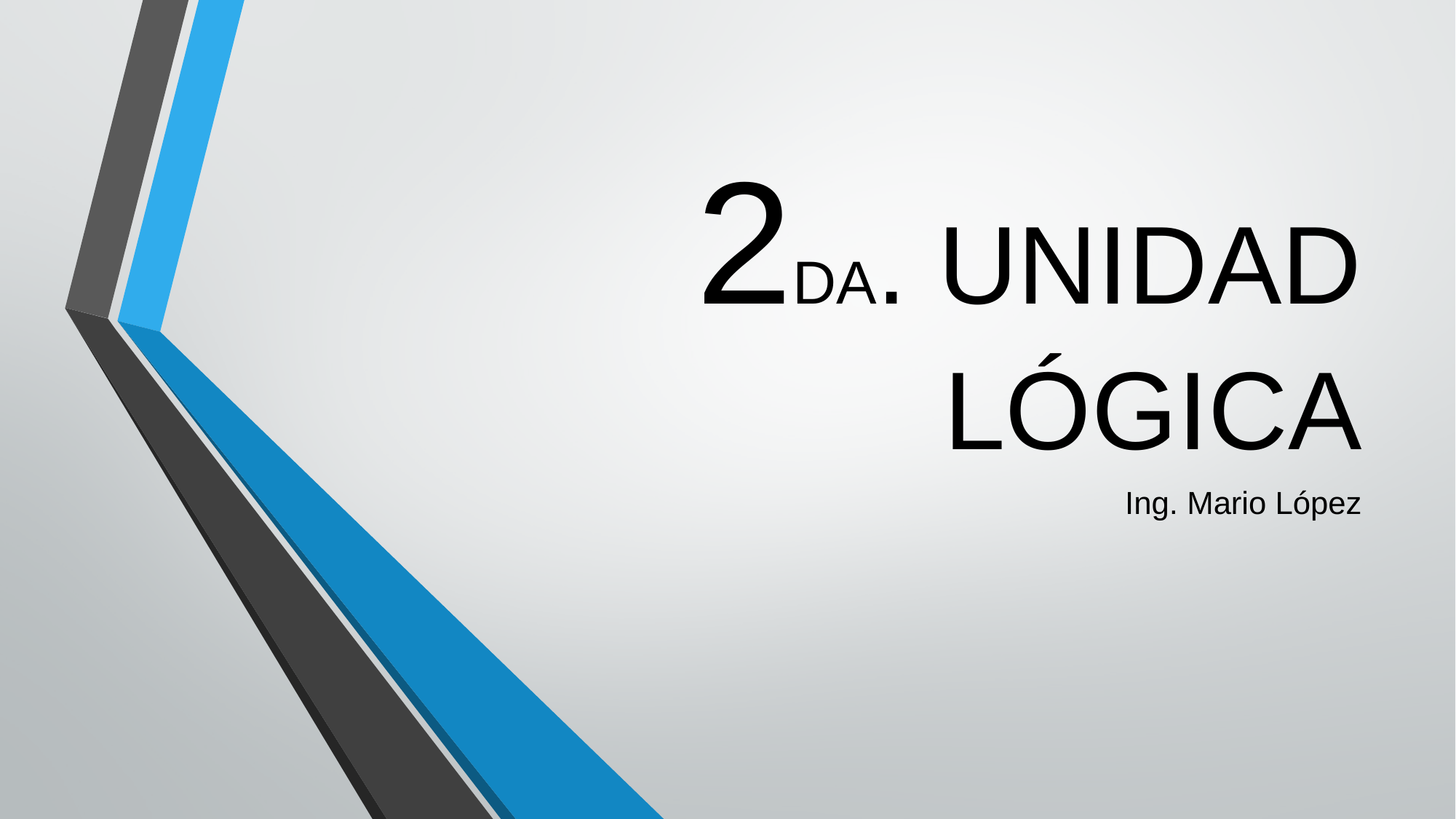

# 2DA. UNIDAD LÓGICA
Ing. Mario López